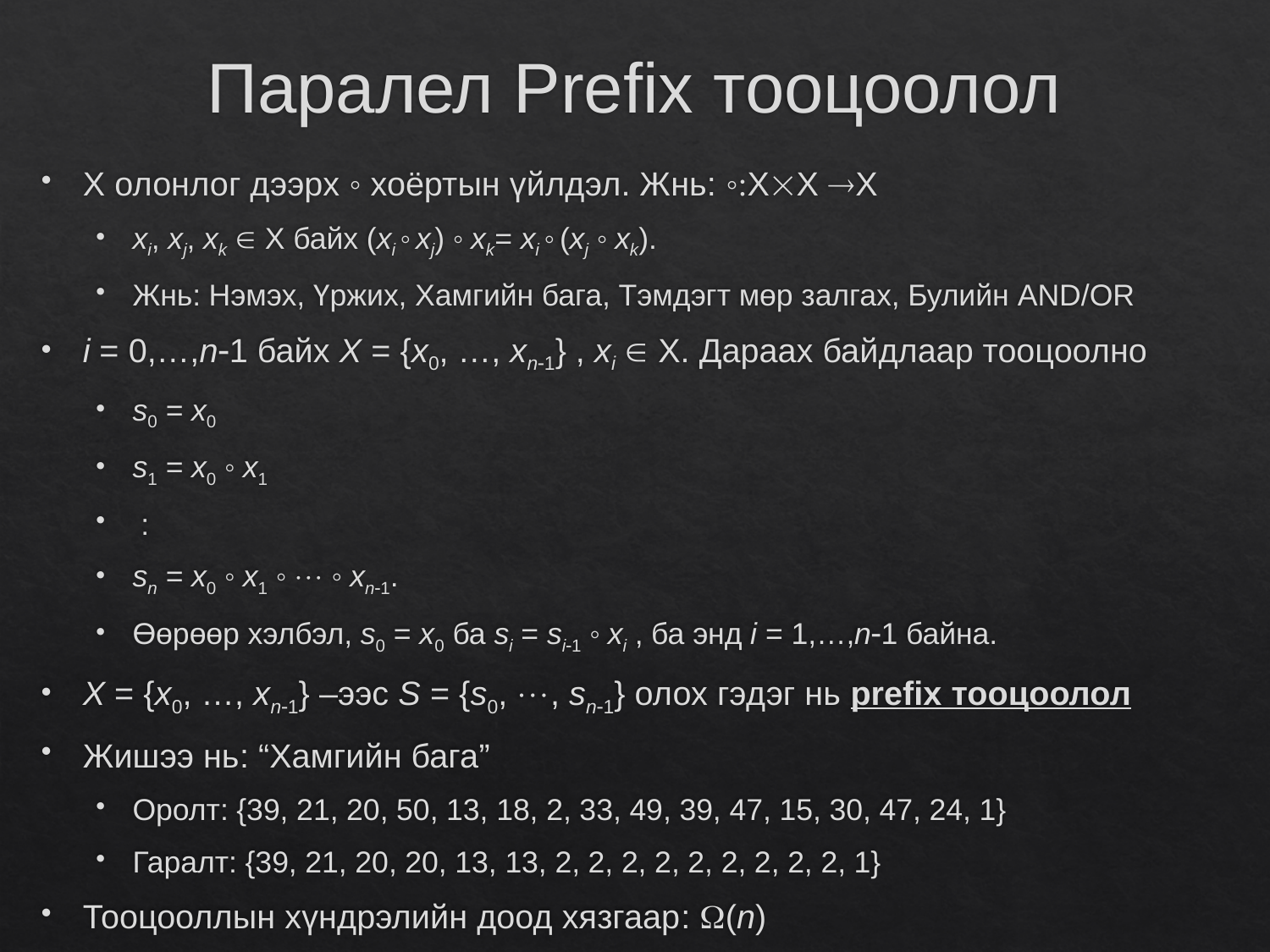

# Паралел Prefix тооцоолол
X олонлог дээрх ◦ хоёртын үйлдэл. Жнь: ◦:X×X →X
xi, xj, xk ∈ X байх (xi ◦ xj) ◦ xk= xi ◦ (xj ◦ xk).
Жнь: Нэмэх, Үржих, Хамгийн бага, Тэмдэгт мөр залгах, Булийн AND/OR
i = 0,…,n−1 байх X = {x0, …, xn−1} , xi ∈ X. Дараах байдлаар тооцоолно
s0 = x0
s1 = x0 ◦ x1
 :
sn = x0 ◦ x1 ◦ … ◦ xn−1.
Өөрөөр хэлбэл, s0 = x0 ба si = si−1 ◦ xi , ба энд i = 1,…,n−1 байна.
X = {x0, …, xn−1} –ээс S = {s0, …, sn−1} олох гэдэг нь prefix тооцоолол
Жишээ нь: “Хамгийн бага”
Оролт: {39, 21, 20, 50, 13, 18, 2, 33, 49, 39, 47, 15, 30, 47, 24, 1}
Гаралт: {39, 21, 20, 20, 13, 13, 2, 2, 2, 2, 2, 2, 2, 2, 2, 1}
Тооцооллын хүндрэлийн доод хязгаар: Ω(n)